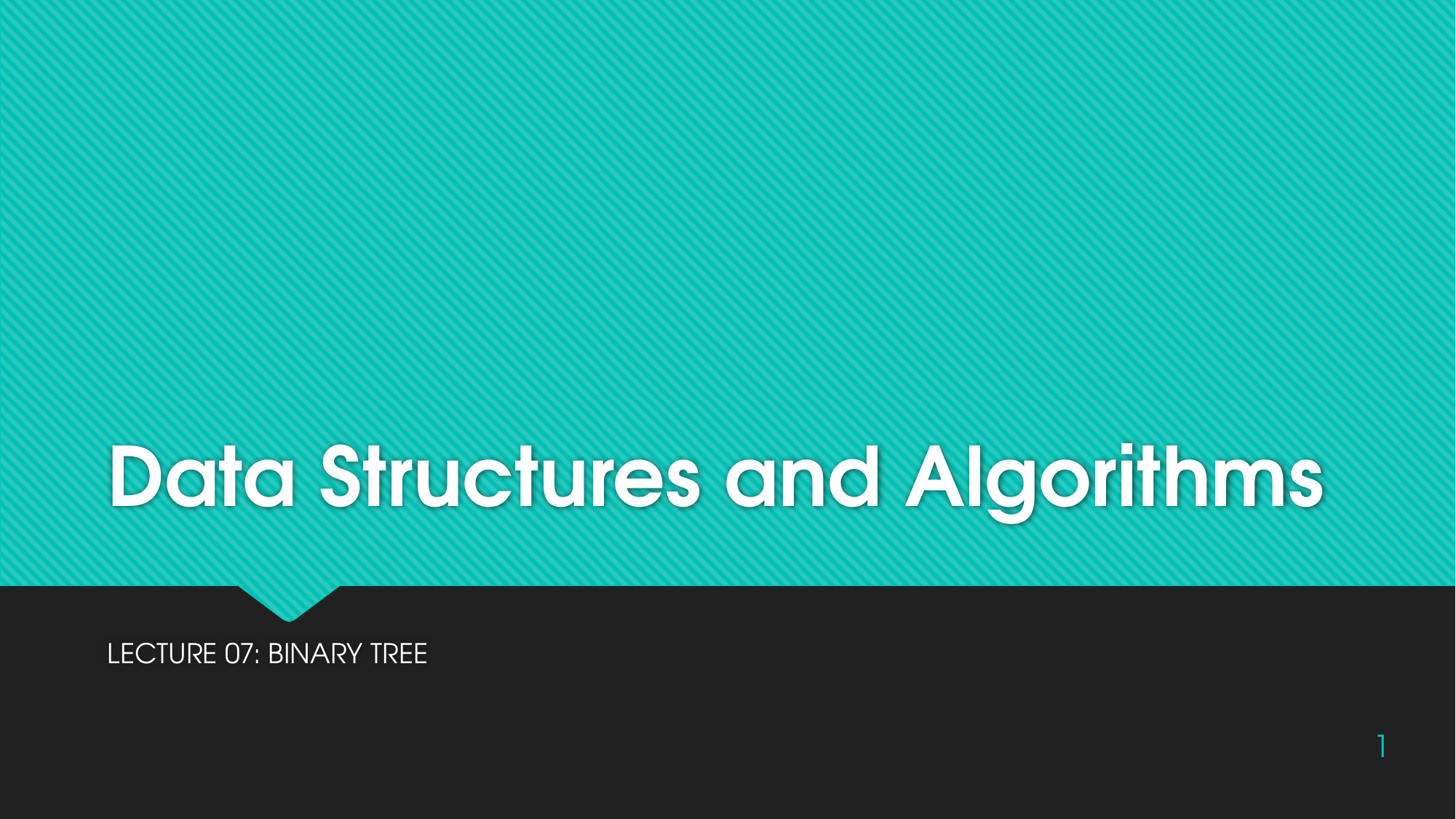

# Data Structures and Algorithms
LECTURE 07: BINARY TREE
1